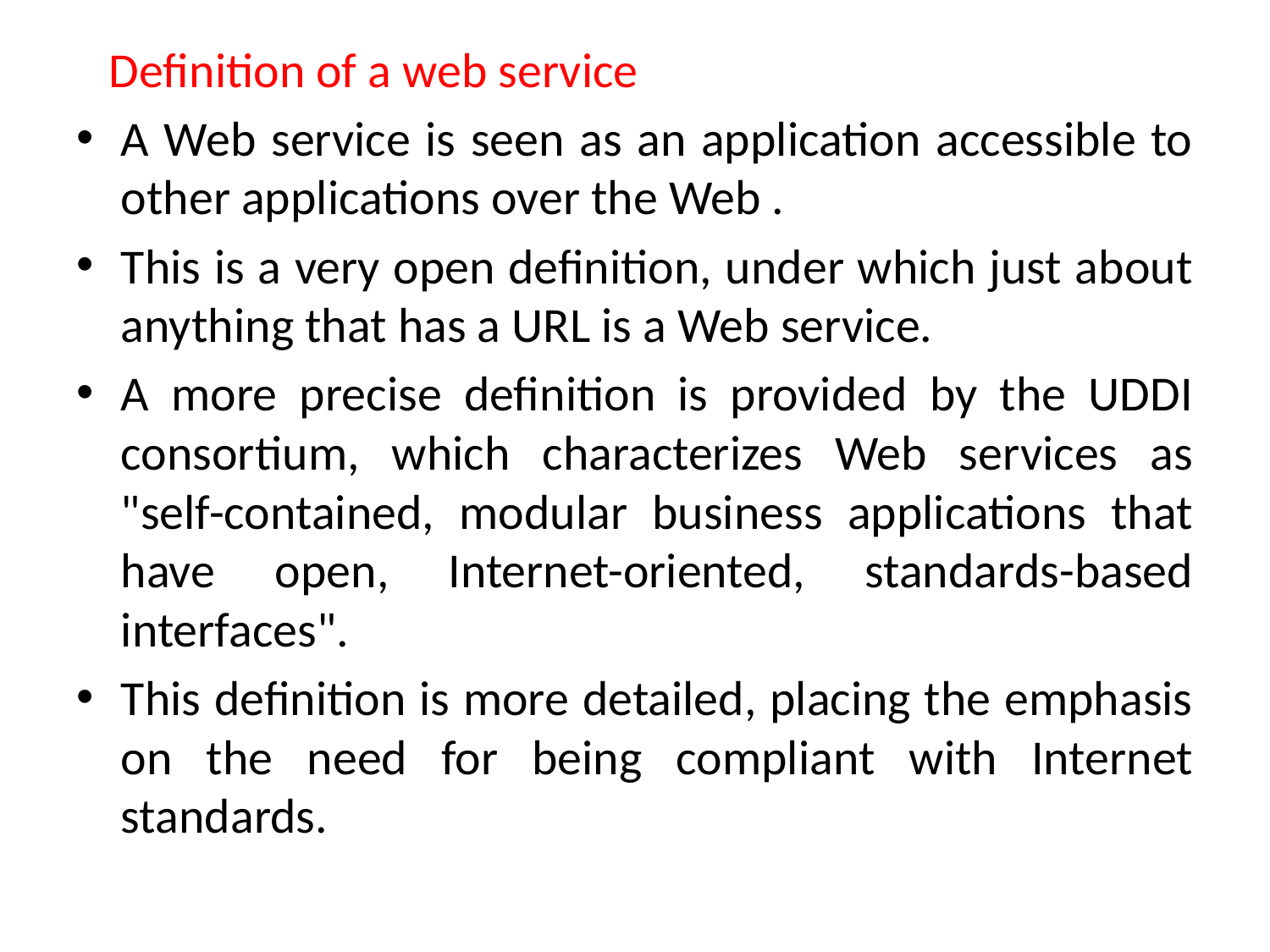

Definition of a web service
A Web service is seen as an application accessible to other applications over the Web .
This is a very open definition, under which just about anything that has a URL is a Web service.
A more precise definition is provided by the UDDI consortium, which characterizes Web services as "self-contained, modular business applications that have open, Internet-oriented, standards-based interfaces".
This definition is more detailed, placing the emphasis on the need for being compliant with Internet standards.